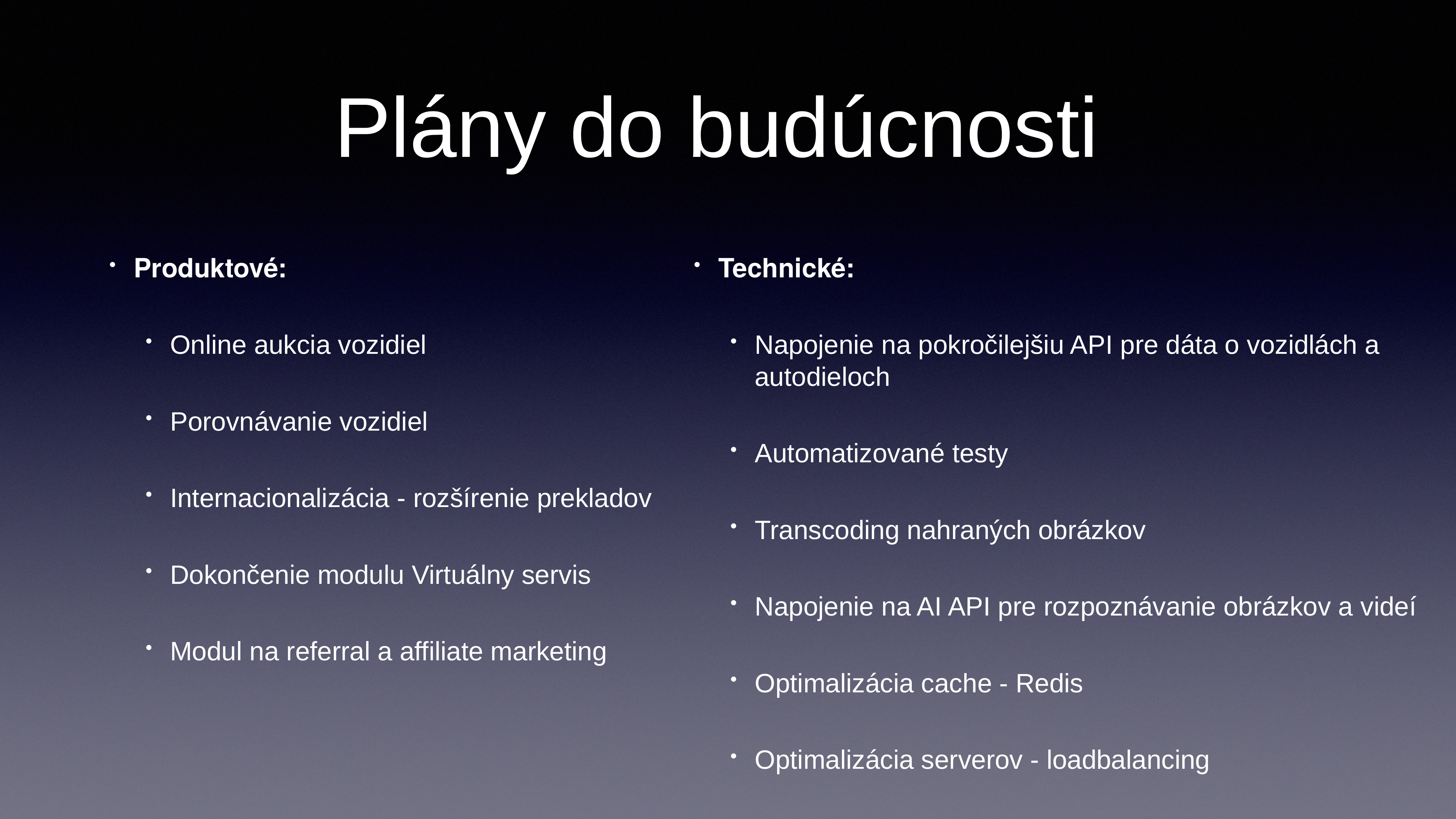

# Plány do budúcnosti
Produktové:
Online aukcia vozidiel
Porovnávanie vozidiel
Internacionalizácia - rozšírenie prekladov
Dokončenie modulu Virtuálny servis
Modul na referral a affiliate marketing
Technické:
Napojenie na pokročilejšiu API pre dáta o vozidlách a autodieloch
Automatizované testy
Transcoding nahraných obrázkov
Napojenie na AI API pre rozpoznávanie obrázkov a videí
Optimalizácia cache - Redis
Optimalizácia serverov - loadbalancing